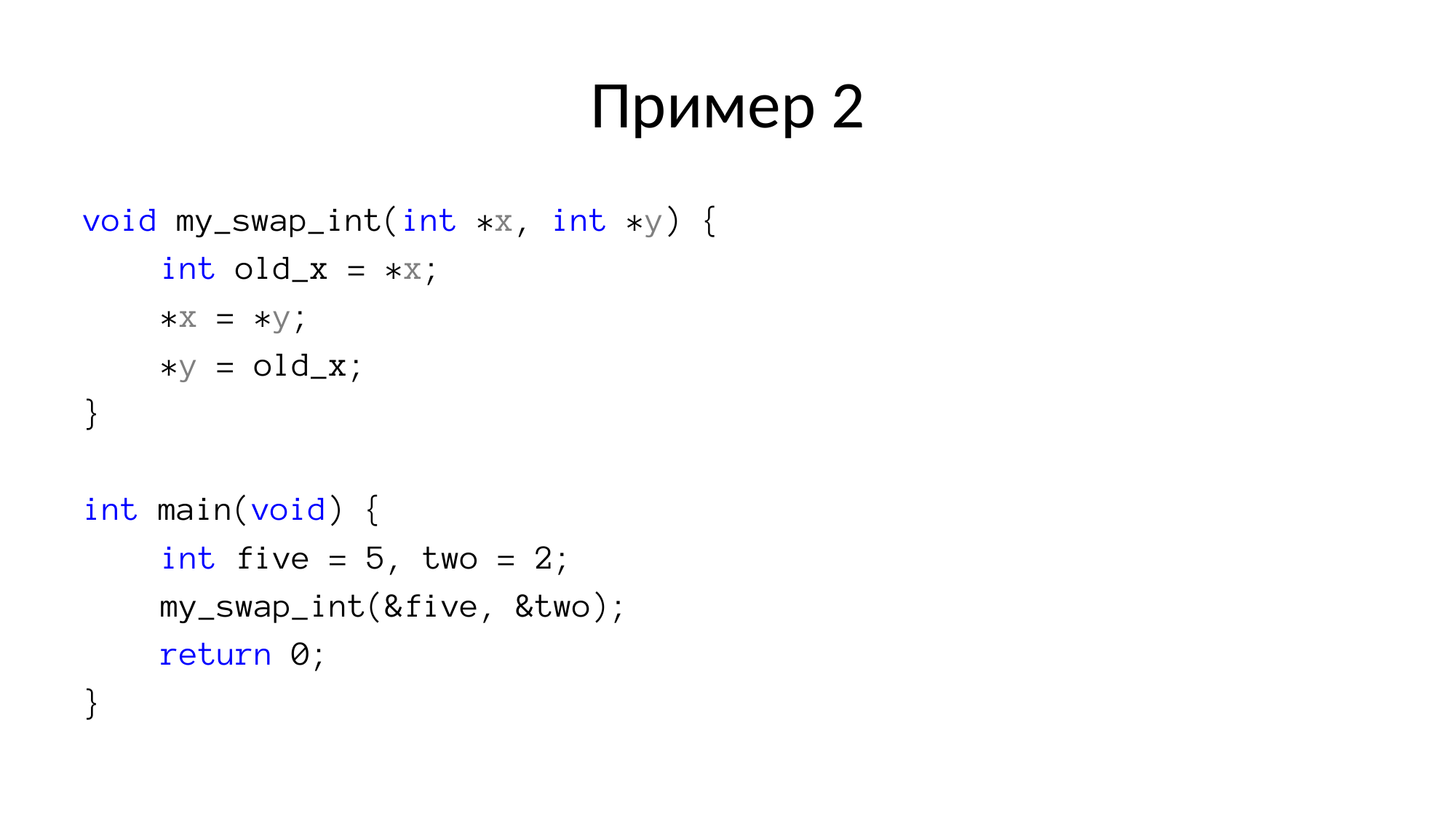

# Пример 2
void my_swap_int(int *x, int *y) {
	int old_x = *x;
	*x = *y;
	*y = old_x;
}

int main(void) {
	int five = 5, two = 2;
	my_swap_int(&five, &two);
	return 0;
}